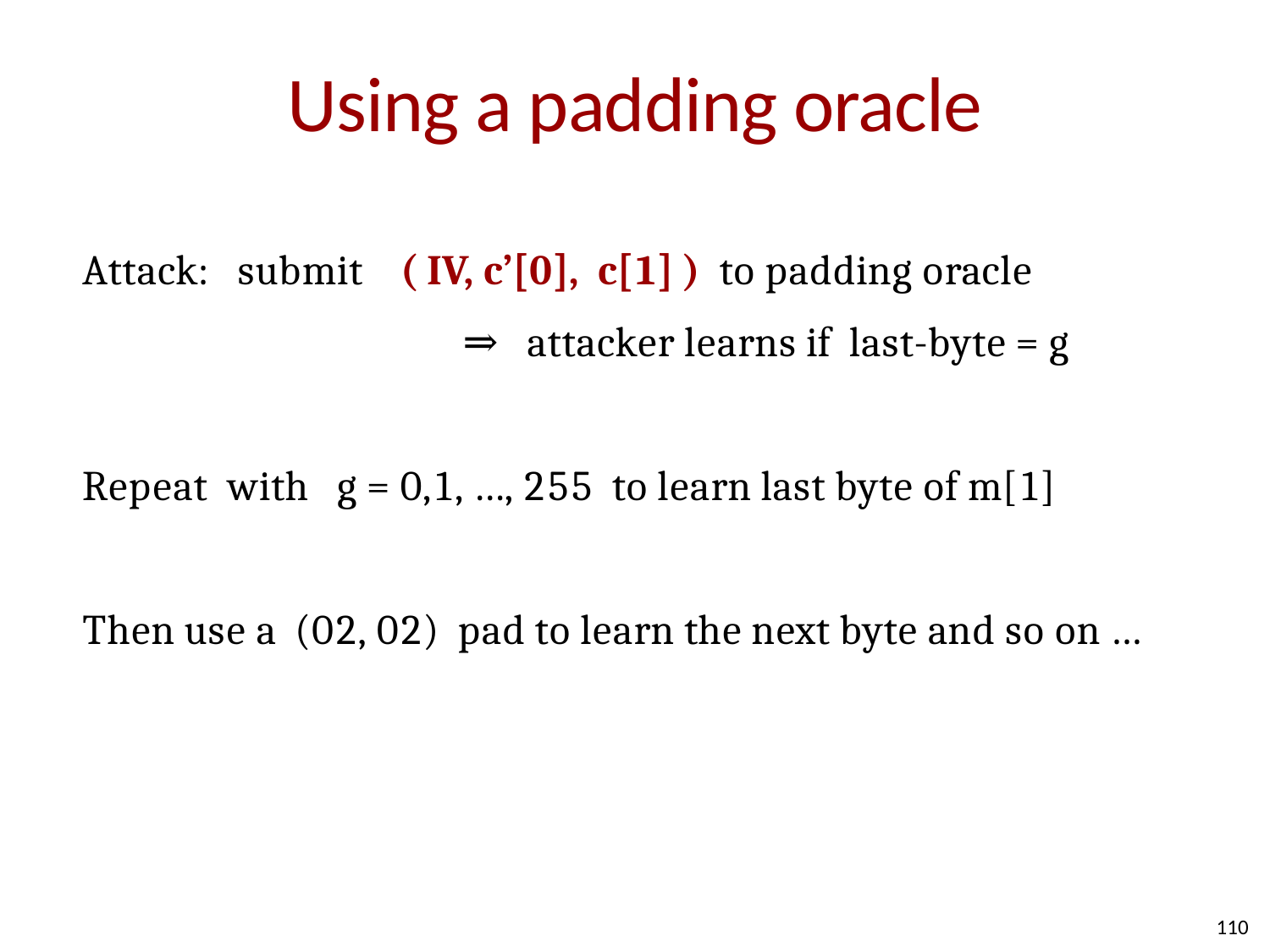

# Using a padding oracle

Attack:   submit    ( IV, c’[0],  c[1] )  to padding oracle
			⇒   attacker learns if  last-byte = g

Repeat  with   g = 0,1, …, 255  to learn last byte of m[1]

Then use a  (02, 02)  pad to learn the next byte and so on …
110